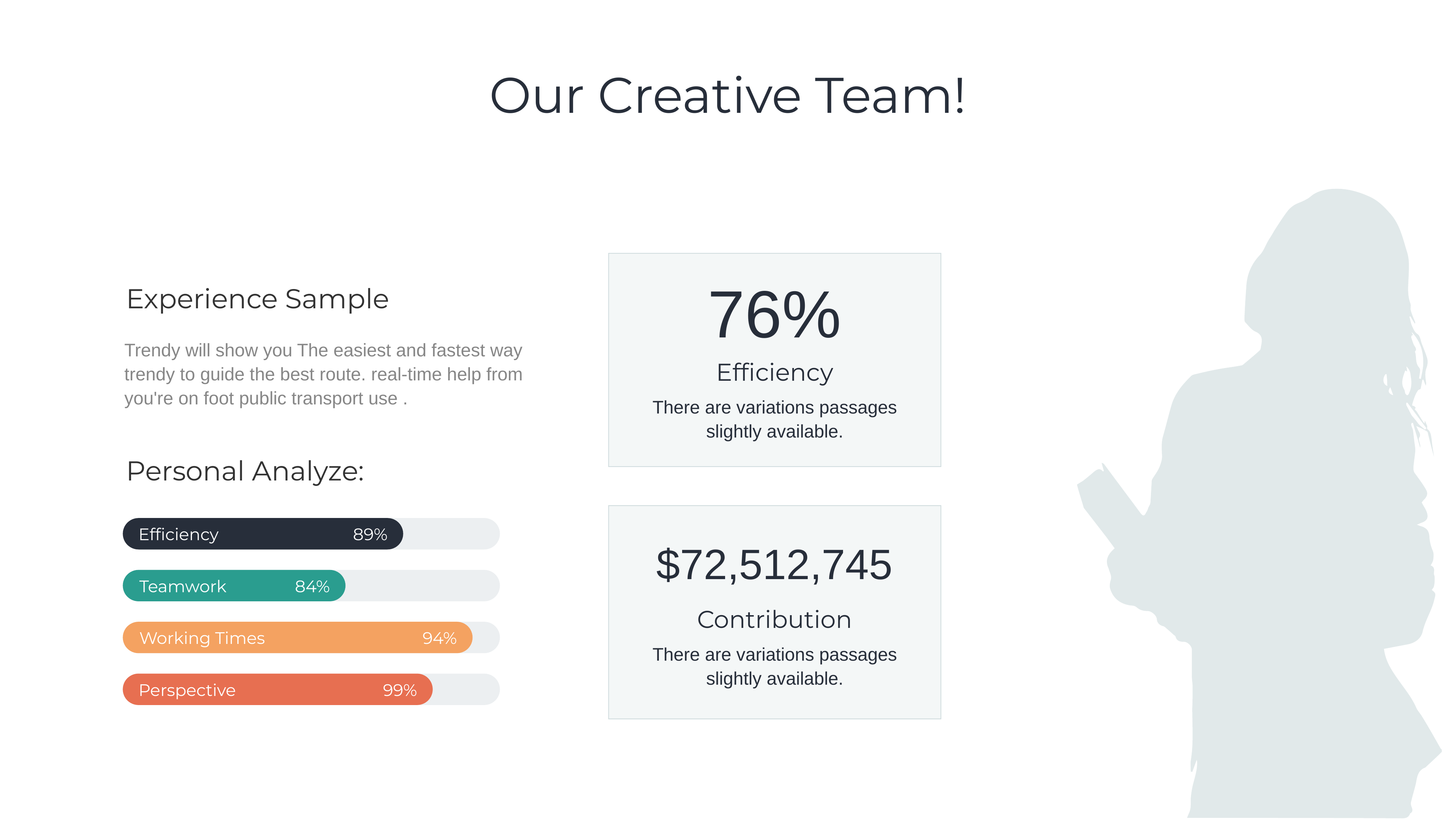

Our Creative Team!

76%
Experience Sample
Trendy will show you The easiest and fastest way trendy to guide the best route. real-time help from you're on foot public transport use .
Efficiency
There are variations passages slightly available.
Personal Analyze:

89%
Efficiency
$72,512,745

84%
Teamwork
Contribution
94%

Working Times
There are variations passages slightly available.

99%
Perspective